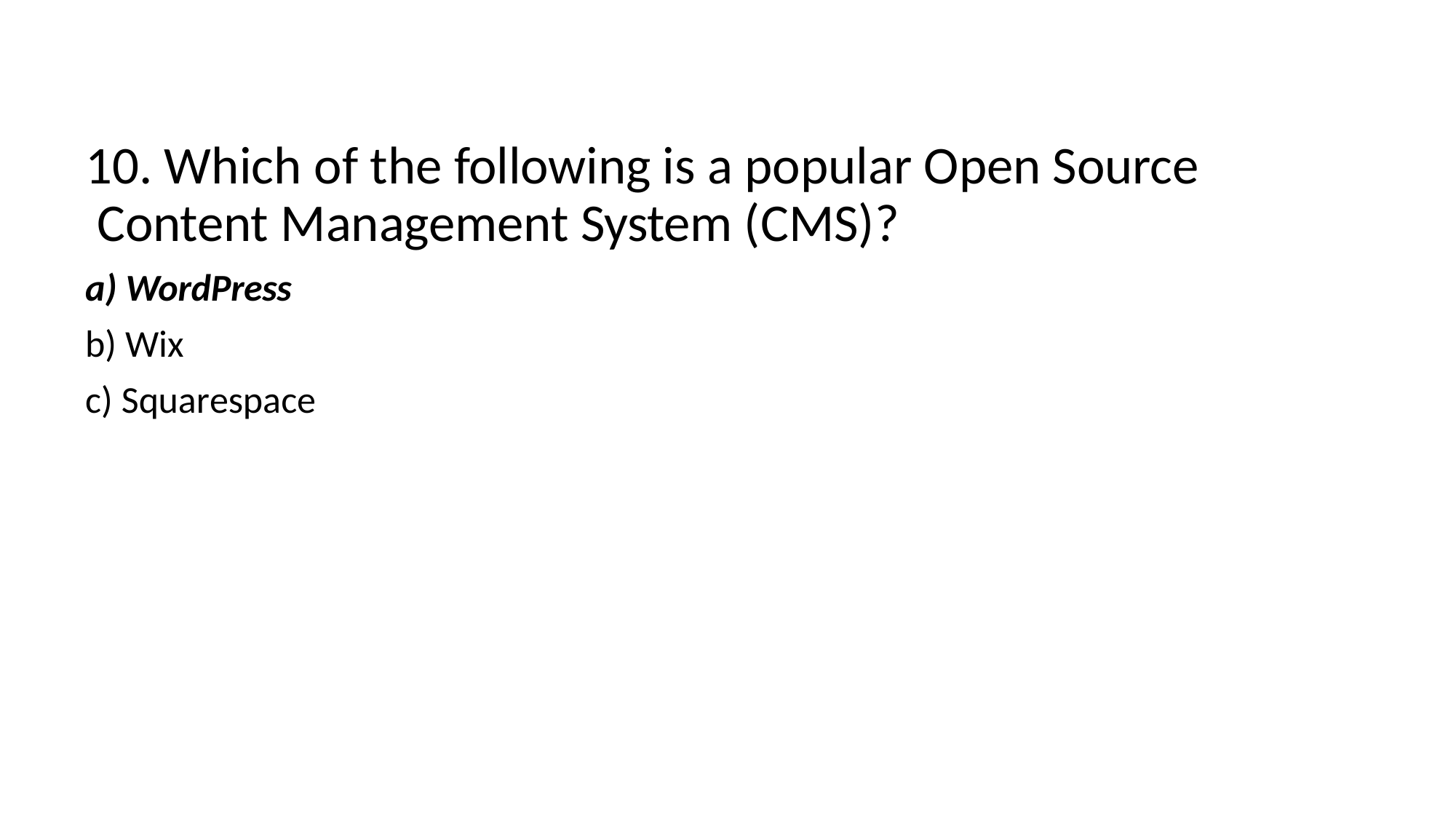

# 10. Which of the following is a popular Open Source  Content Management System (CMS)?
WordPress
Wix
Squarespace